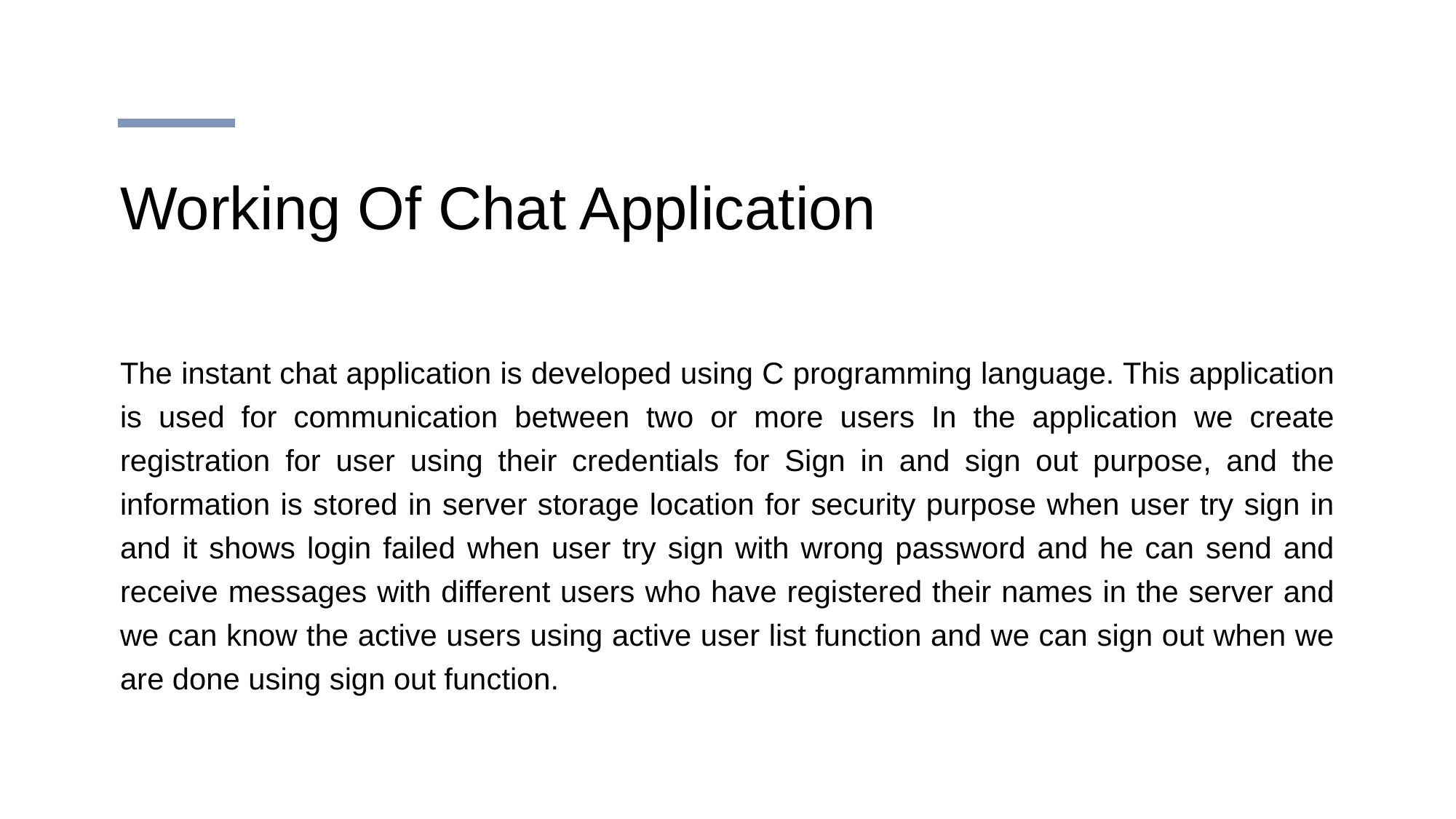

# Working Of Chat Application
The instant chat application is developed using C programming language. This application is used for communication between two or more users In the application we create registration for user using their credentials for Sign in and sign out purpose, and the information is stored in server storage location for security purpose when user try sign in and it shows login failed when user try sign with wrong password and he can send and receive messages with different users who have registered their names in the server and we can know the active users using active user list function and we can sign out when we are done using sign out function.